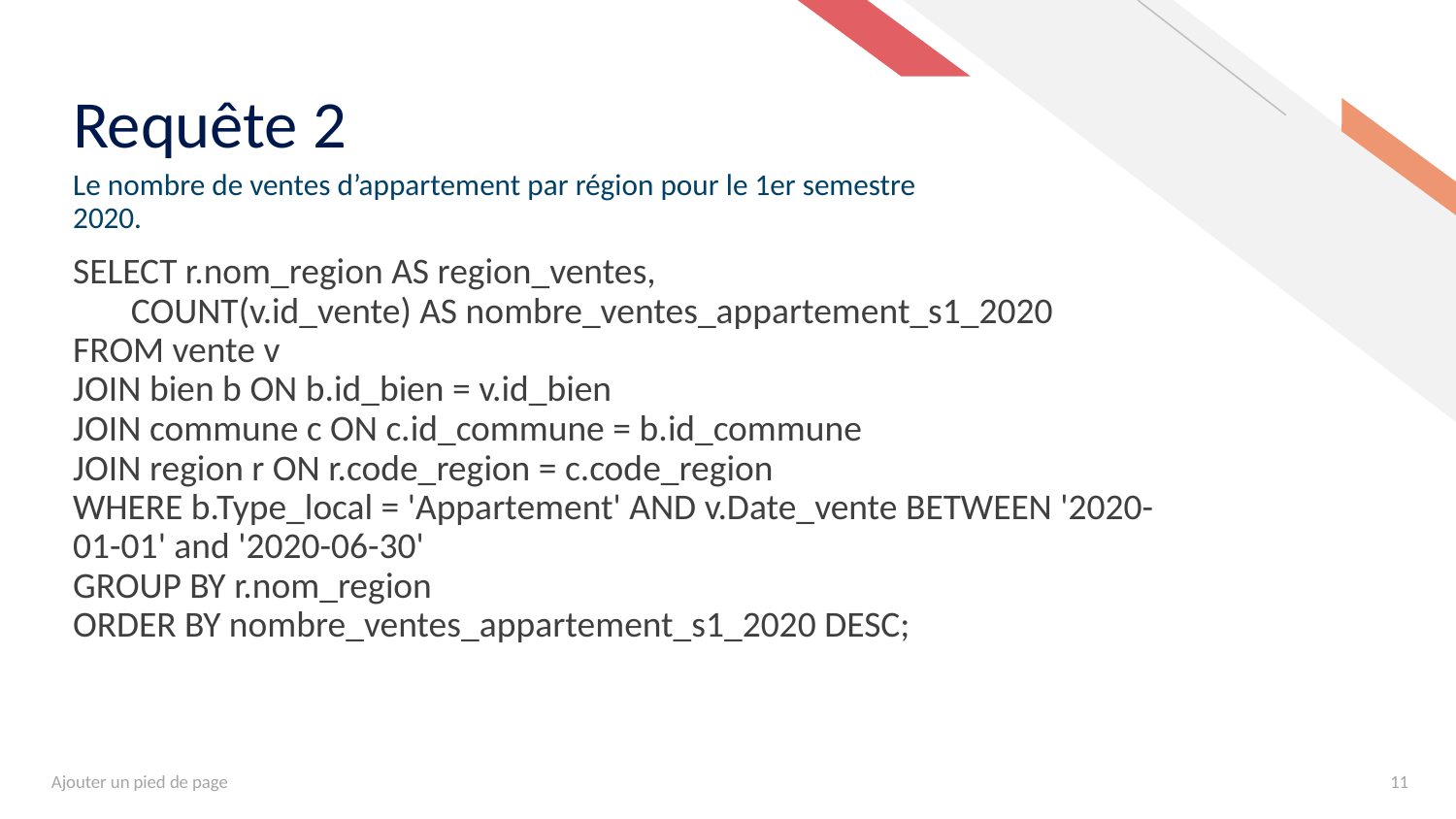

# Requête 2
Le nombre de ventes d’appartement par région pour le 1er semestre 2020.
SELECT r.nom_region AS region_ventes,
       COUNT(v.id_vente) AS nombre_ventes_appartement_s1_2020
FROM vente v
JOIN bien b ON b.id_bien = v.id_bien
JOIN commune c ON c.id_commune = b.id_commune
JOIN region r ON r.code_region = c.code_region
WHERE b.Type_local = 'Appartement' AND v.Date_vente BETWEEN '2020-01-01' and '2020-06-30'
GROUP BY r.nom_region
ORDER BY nombre_ventes_appartement_s1_2020 DESC;
Ajouter un pied de page
11